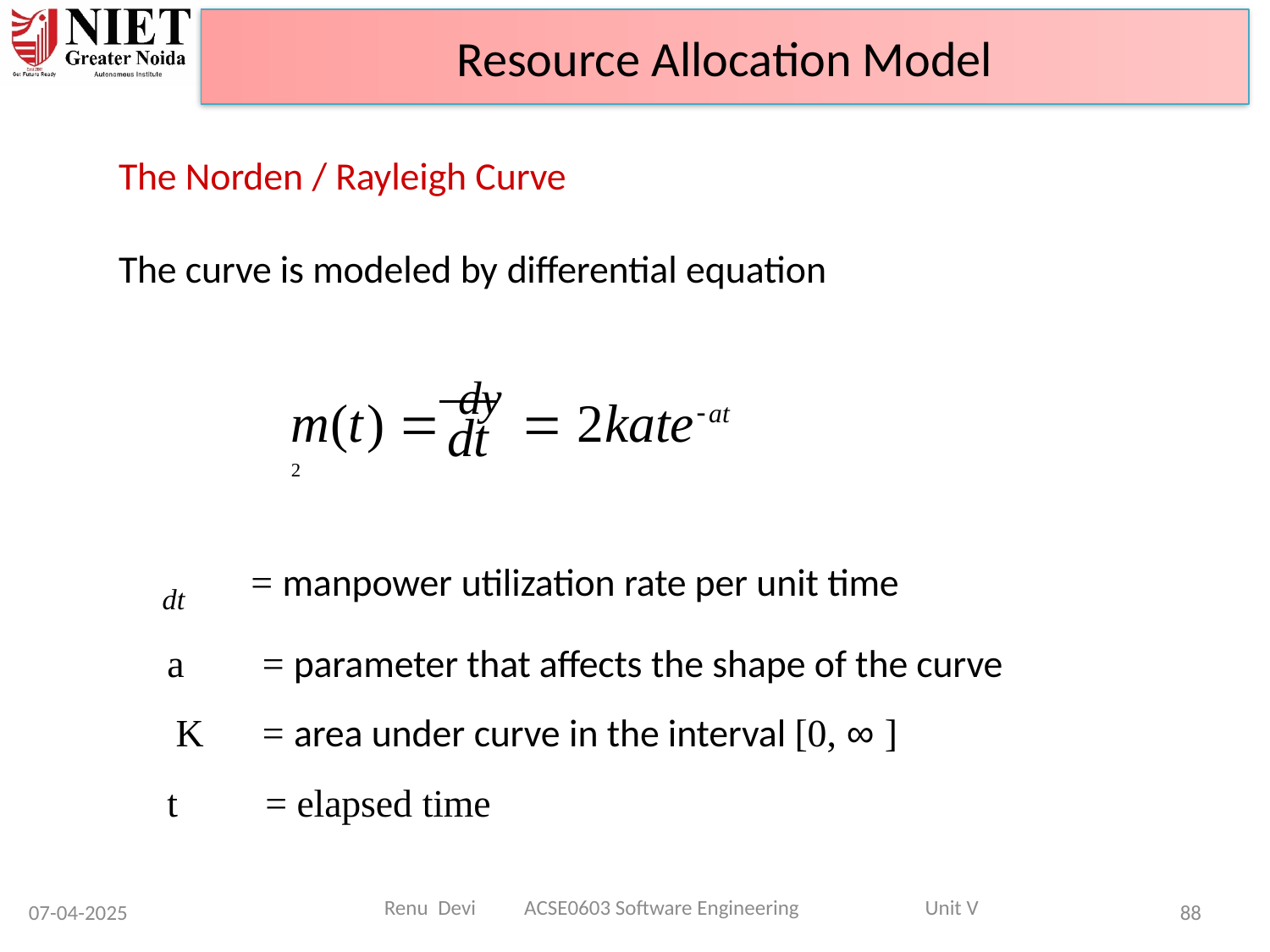

Resource Allocation Model
The Norden / Rayleigh Curve

The curve is modeled by differential equation
m(t) = dy = 2kate−at 2
dt

dt	= manpower utilization rate per unit time
a	= parameter that affects the shape of the curve
 K	= area under curve in the interval [0, ∞ ]
t	= elapsed time
Renu  Devi          ACSE0603 Software Engineering                          Unit V
07-04-2025
88